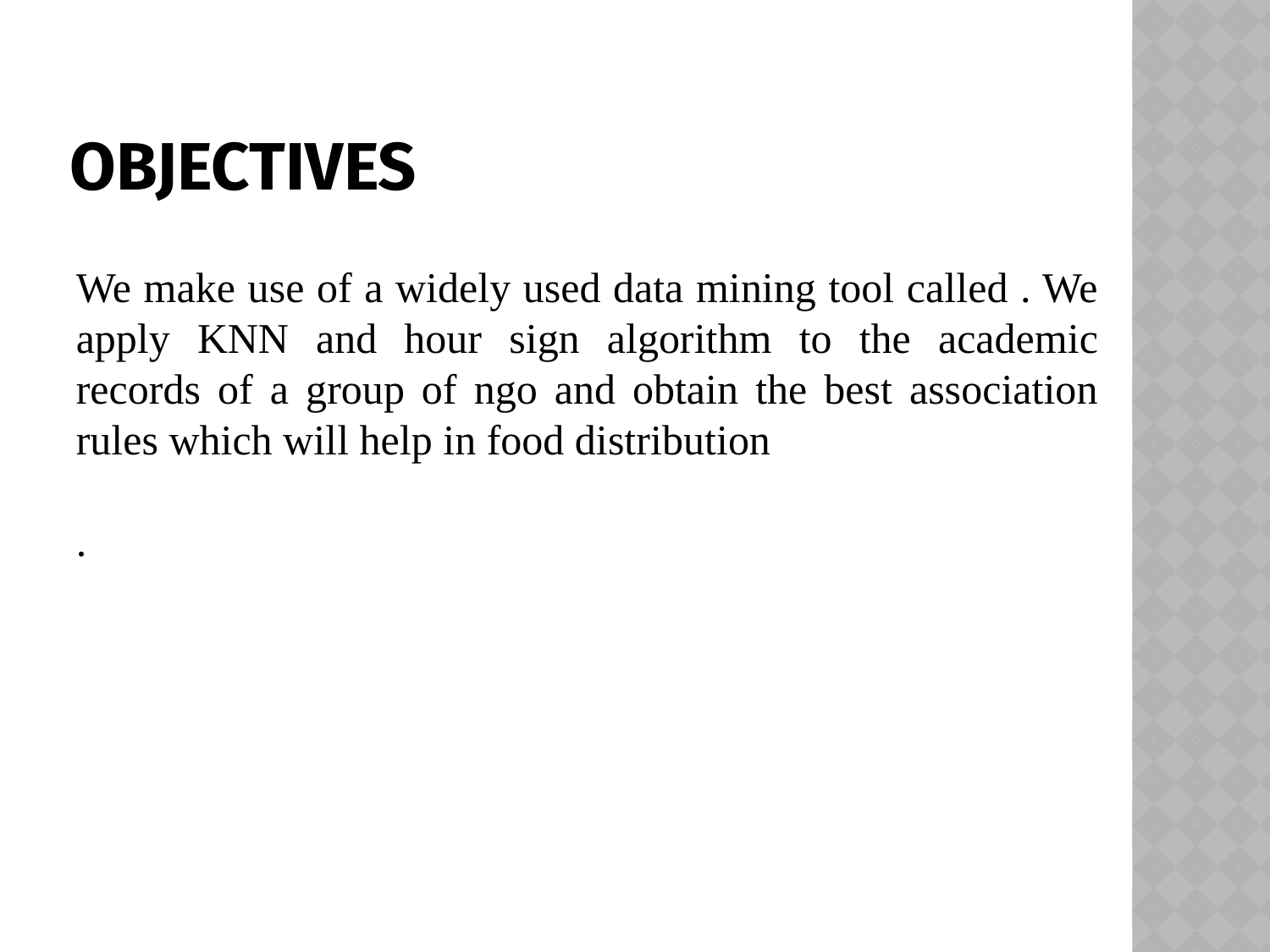

# Objectives
We make use of a widely used data mining tool called . We apply KNN and hour sign algorithm to the academic records of a group of ngo and obtain the best association rules which will help in food distribution

.